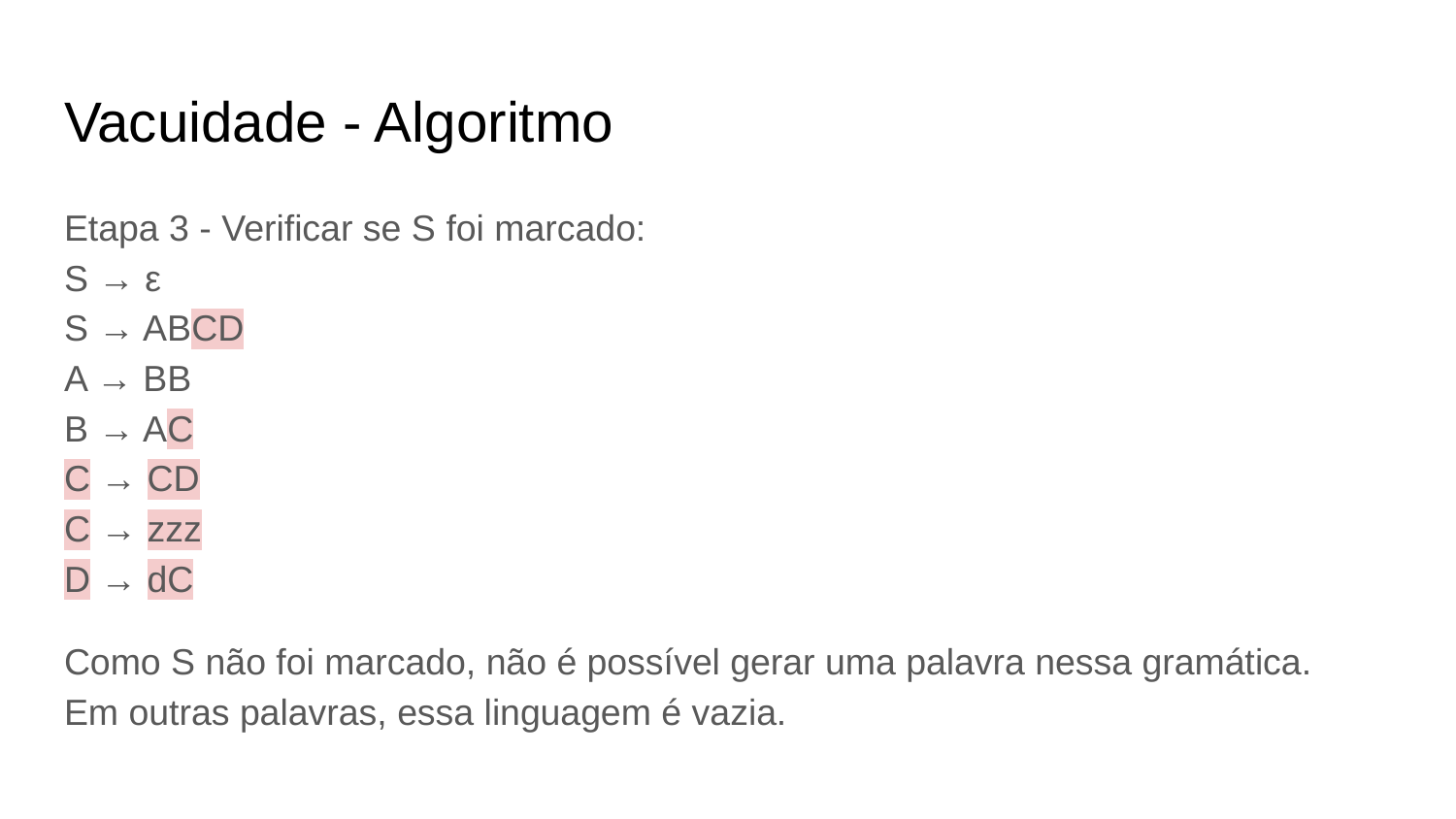

# Vacuidade - Algoritmo
Etapa 3 - Verificar se S foi marcado:
S → ε
S → ABCD
A → BB
B → AC
C → CD
C → zzz
D → dC
Como S não foi marcado, não é possível gerar uma palavra nessa gramática.
Em outras palavras, essa linguagem é vazia.